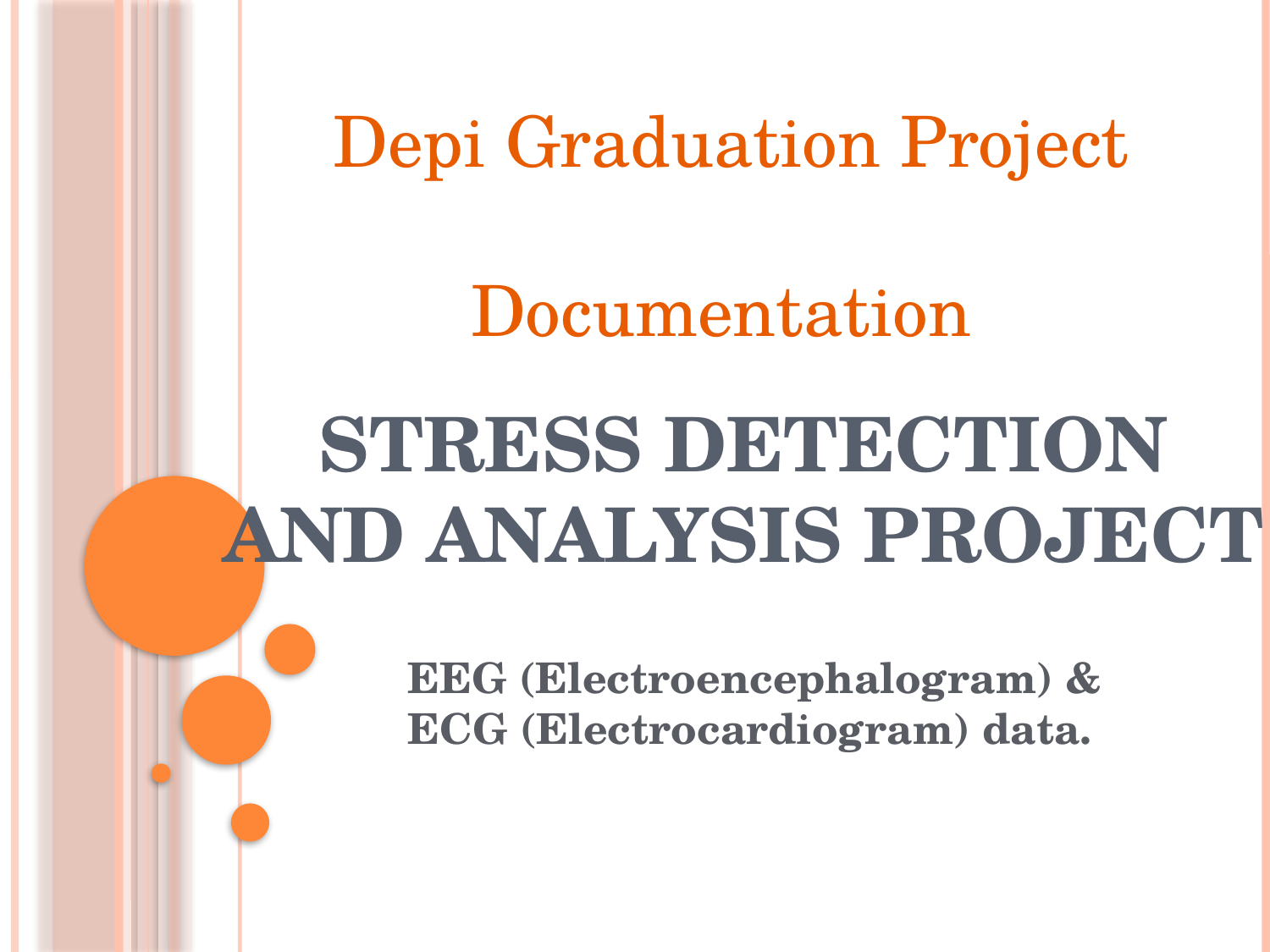

Depi Graduation Project
       Documentation
# Stress Detection and Analysis Project
EEG (Electroencephalogram) &
ECG (Electrocardiogram) data.